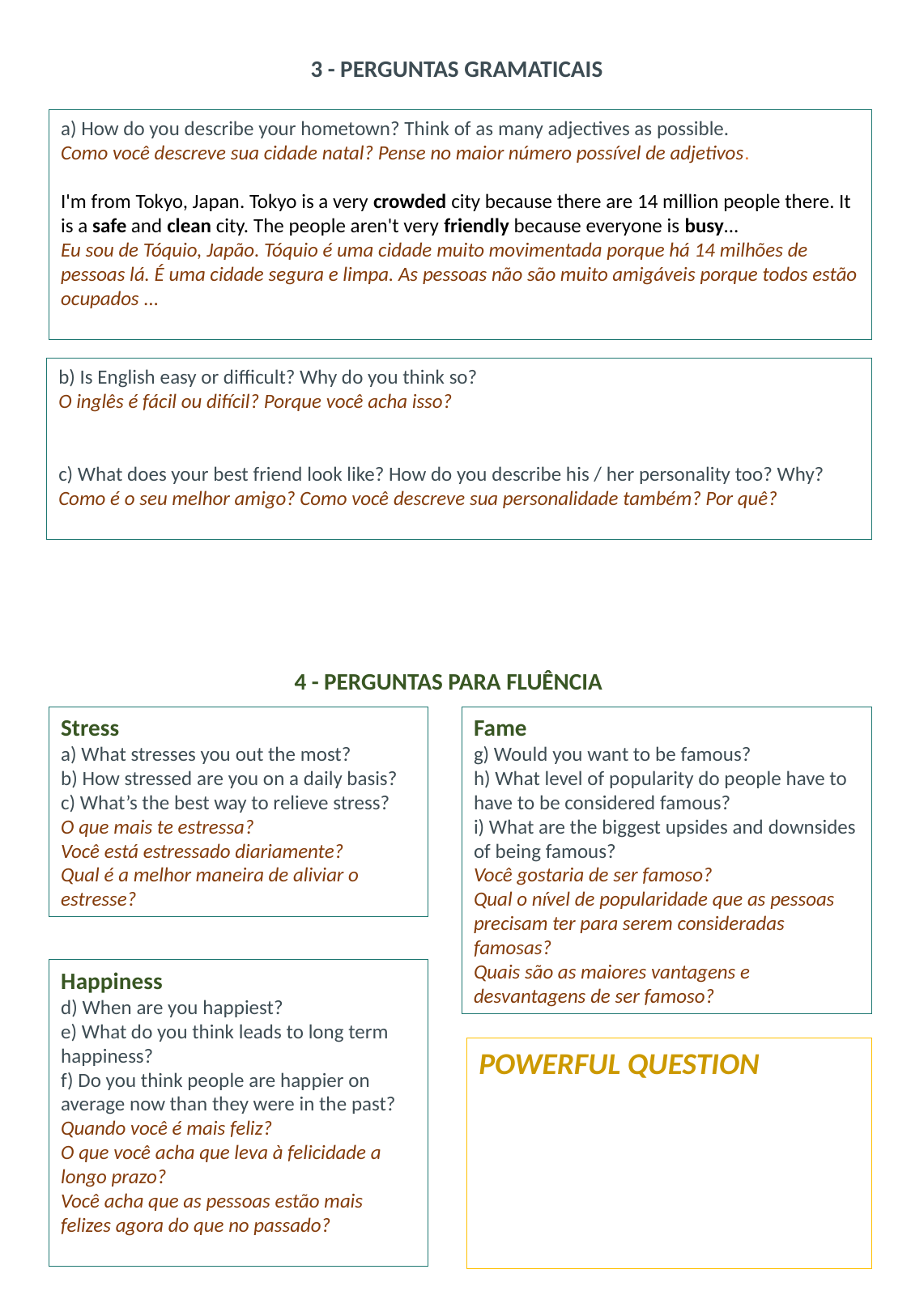

3 - PERGUNTAS GRAMATICAIS
a) How do you describe your hometown? Think of as many adjectives as possible.
Como você descreve sua cidade natal? Pense no maior número possível de adjetivos.

I'm from Tokyo, Japan. Tokyo is a very crowded city because there are 14 million people there. It is a safe and clean city. The people aren't very friendly because everyone is busy...
Eu sou de Tóquio, Japão. Tóquio é uma cidade muito movimentada porque há 14 milhões de pessoas lá. É uma cidade segura e limpa. As pessoas não são muito amigáveis porque todos estão ocupados ...

b) Is English easy or difficult? Why do you think so?
O inglês é fácil ou difícil? Porque você acha isso?

c) What does your best friend look like? How do you describe his / her personality too? Why?
Como é o seu melhor amigo? Como você descreve sua personalidade também? Por quê?

4 - PERGUNTAS PARA FLUÊNCIA
Stress
a) What stresses you out the most?
b) How stressed are you on a daily basis?
c) What’s the best way to relieve stress?
O que mais te estressa?
Você está estressado diariamente?
Qual é a melhor maneira de aliviar o estresse?
Fame
g) Would you want to be famous?
h) What level of popularity do people have to have to be considered famous?
i) What are the biggest upsides and downsides of being famous?
Você gostaria de ser famoso?
Qual o nível de popularidade que as pessoas precisam ter para serem consideradas famosas?
Quais são as maiores vantagens e desvantagens de ser famoso?
Happiness
d) When are you happiest?
e) What do you think leads to long term happiness?
f) Do you think people are happier on average now than they were in the past?
Quando você é mais feliz?
O que você acha que leva à felicidade a longo prazo?
Você acha que as pessoas estão mais felizes agora do que no passado?

POWERFUL QUESTION